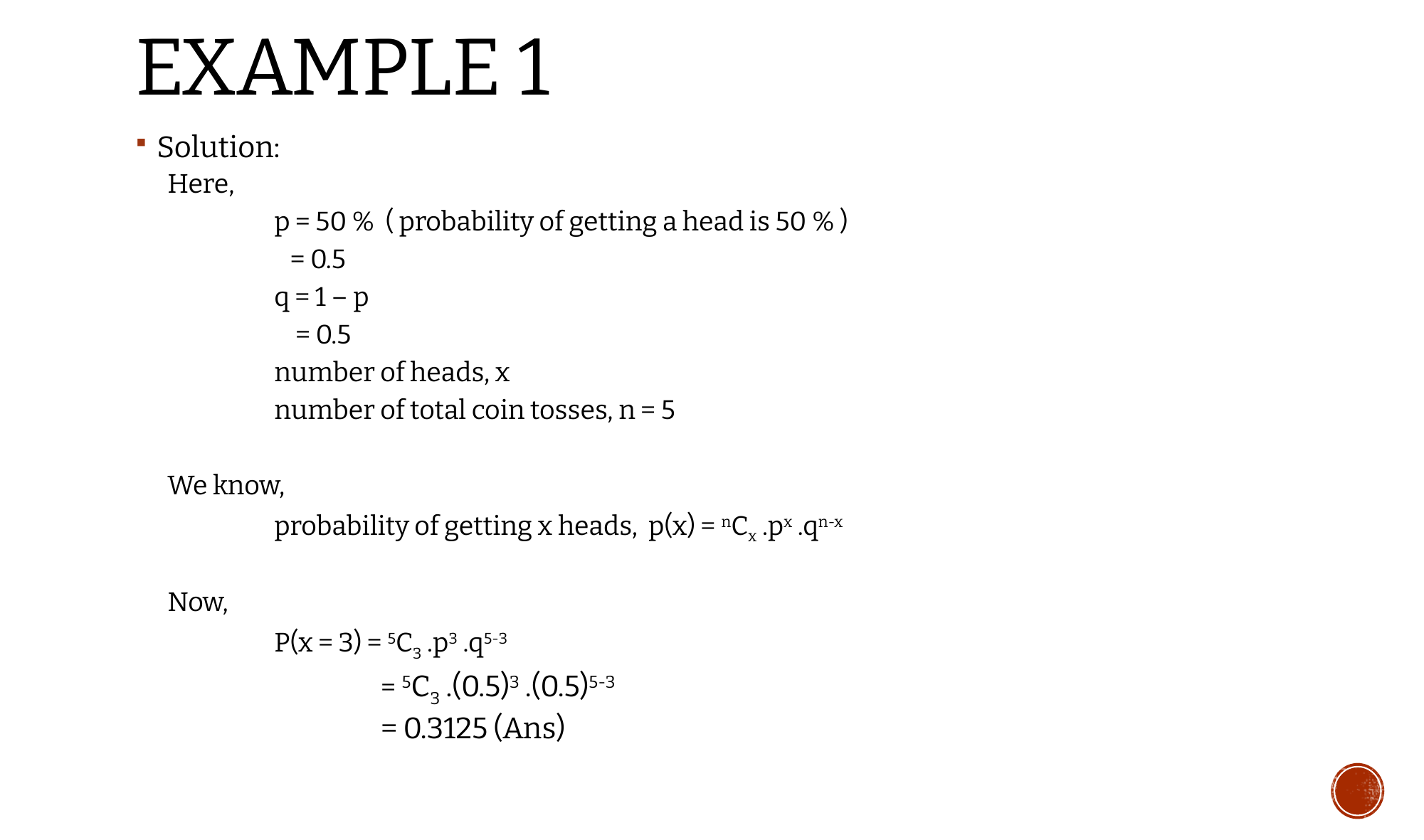

# Example 1
Solution:
Here,
	p = 50 %  ( probability of getting a head is 50 % )
	   = 0.5
	q = 1 – p
	    = 0.5
	number of heads, x
	number of total coin tosses, n = 5

We know,
	probability of getting x heads,  p(x) = nCx .px .qn-x

Now,
	P(x = 3) = 5C3 .p3 .q5-3
		= 5C3 .(0.5)3 .(0.5)5-3
		= 0.3125 (Ans)